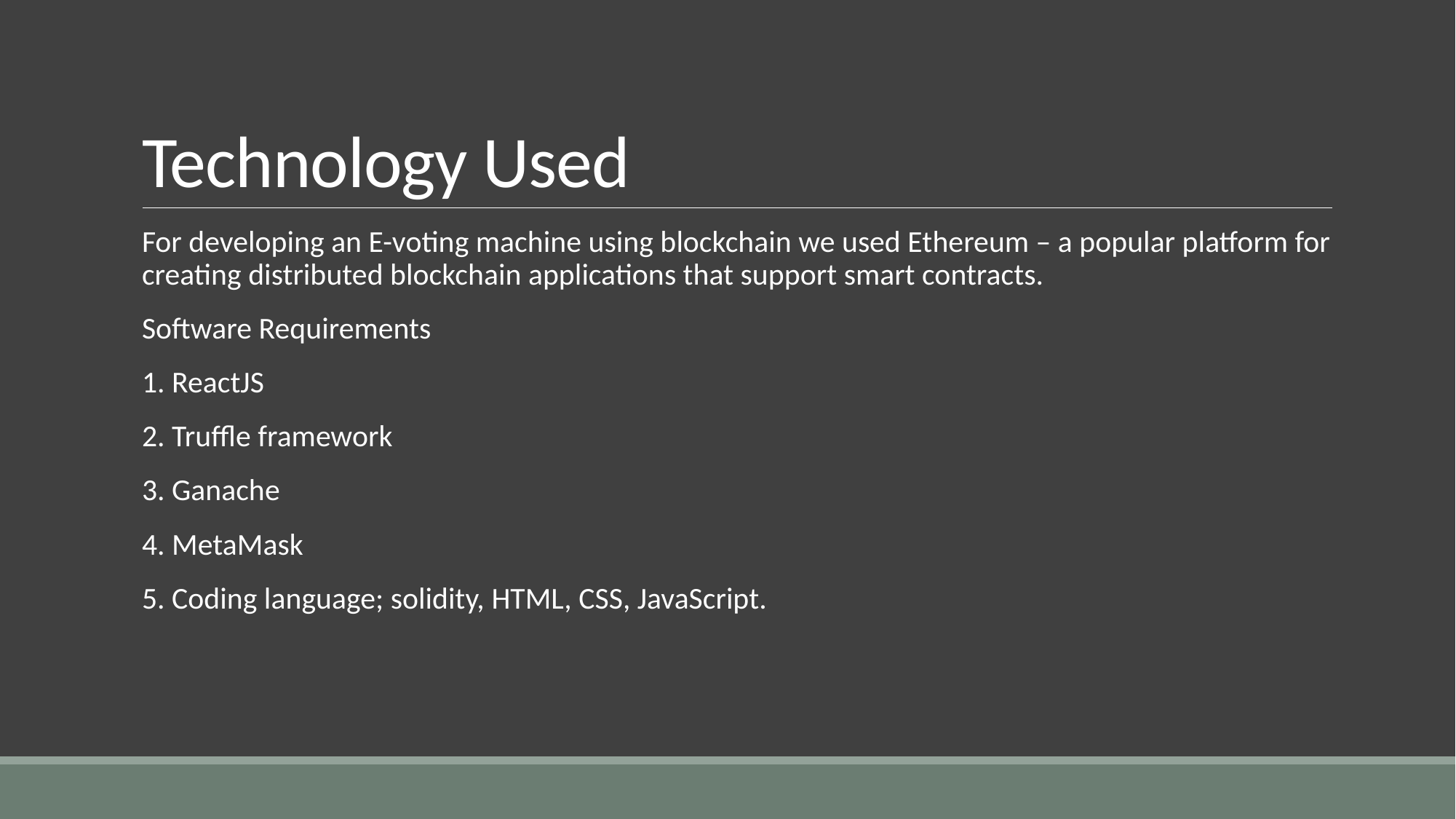

# Technology Used
For developing an E-voting machine using blockchain we used Ethereum – a popular platform for creating distributed blockchain applications that support smart contracts.
Software Requirements
1. ReactJS
2. Truffle framework
3. Ganache
4. MetaMask
5. Coding language; solidity, HTML, CSS, JavaScript.